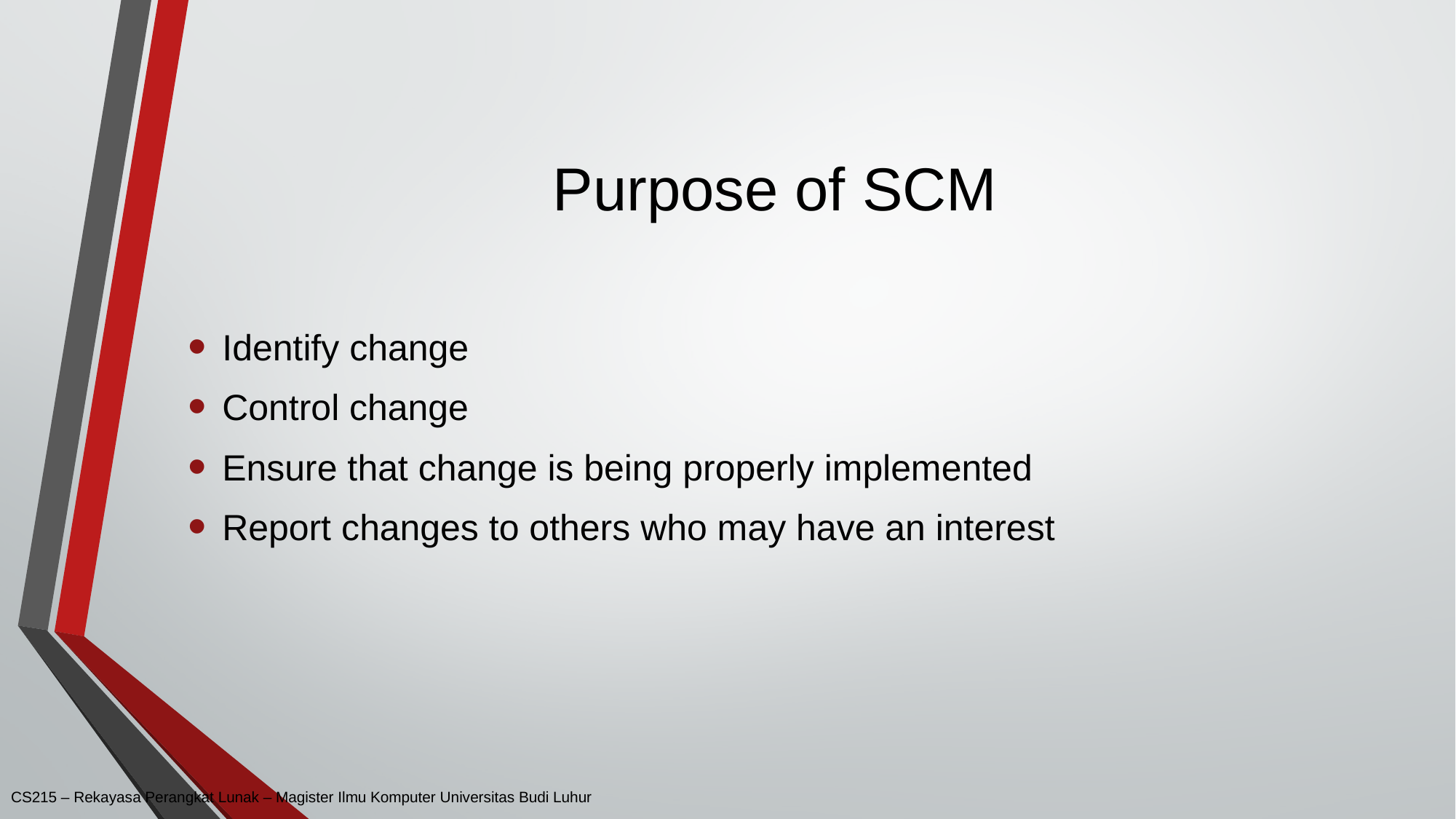

# Purpose of SCM
Identify change
Control change
Ensure that change is being properly implemented
Report changes to others who may have an interest
CS215 – Rekayasa Perangkat Lunak – Magister Ilmu Komputer Universitas Budi Luhur